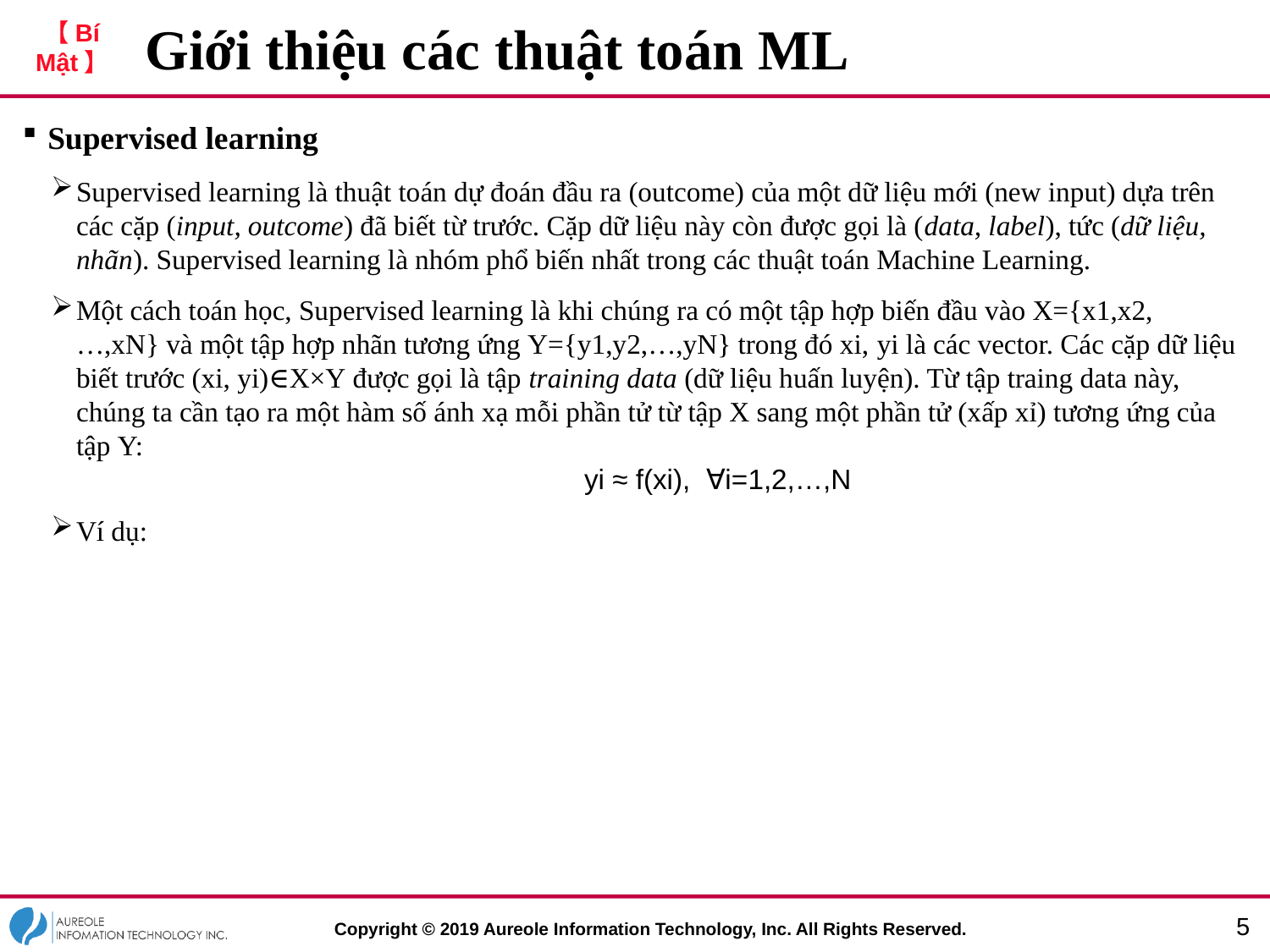

# Giới thiệu các thuật toán ML
Supervised learning
Supervised learning là thuật toán dự đoán đầu ra (outcome) của một dữ liệu mới (new input) dựa trên các cặp (input, outcome) đã biết từ trước. Cặp dữ liệu này còn được gọi là (data, label), tức (dữ liệu, nhãn). Supervised learning là nhóm phổ biến nhất trong các thuật toán Machine Learning.
Một cách toán học, Supervised learning là khi chúng ra có một tập hợp biến đầu vào X={x1,x2,…,xN} và một tập hợp nhãn tương ứng Y={y1,y2,…,yN} trong đó xi, yi là các vector. Các cặp dữ liệu biết trước (xi, yi)∈X×Y được gọi là tập training data (dữ liệu huấn luyện). Từ tập traing data này, chúng ta cần tạo ra một hàm số ánh xạ mỗi phần tử từ tập X sang một phần tử (xấp xỉ) tương ứng của tập Y:
				yi ≈ f(xi),  ∀i=1,2,…,N
Ví dụ:
5